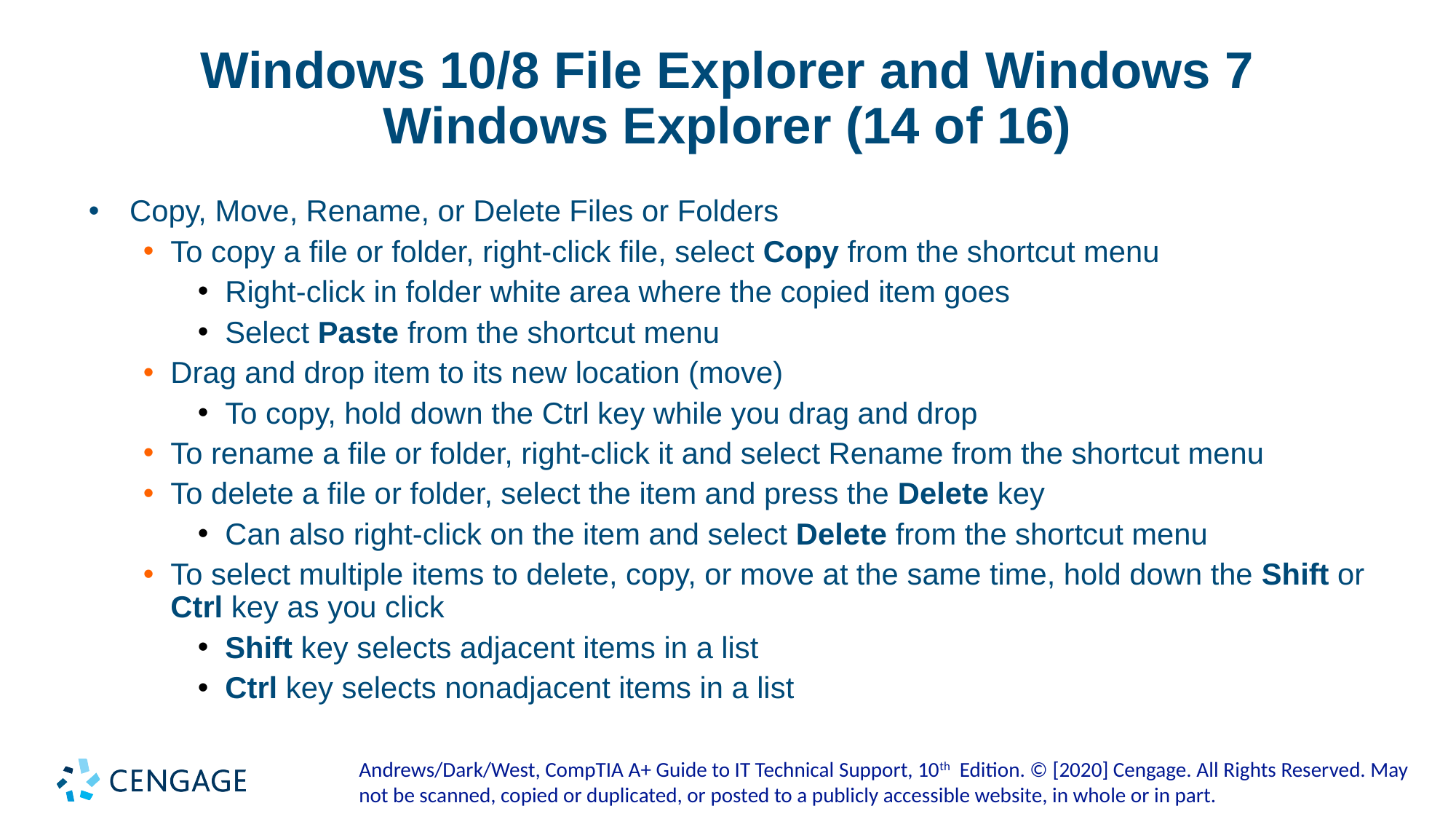

# Windows 10/8 File Explorer and Windows 7 Windows Explorer (14 of 16)
Copy, Move, Rename, or Delete Files or Folders
To copy a file or folder, right-click file, select Copy from the shortcut menu
Right-click in folder white area where the copied item goes
Select Paste from the shortcut menu
Drag and drop item to its new location (move)
To copy, hold down the Ctrl key while you drag and drop
To rename a file or folder, right-click it and select Rename from the shortcut menu
To delete a file or folder, select the item and press the Delete key
Can also right-click on the item and select Delete from the shortcut menu
To select multiple items to delete, copy, or move at the same time, hold down the Shift or Ctrl key as you click
Shift key selects adjacent items in a list
Ctrl key selects nonadjacent items in a list